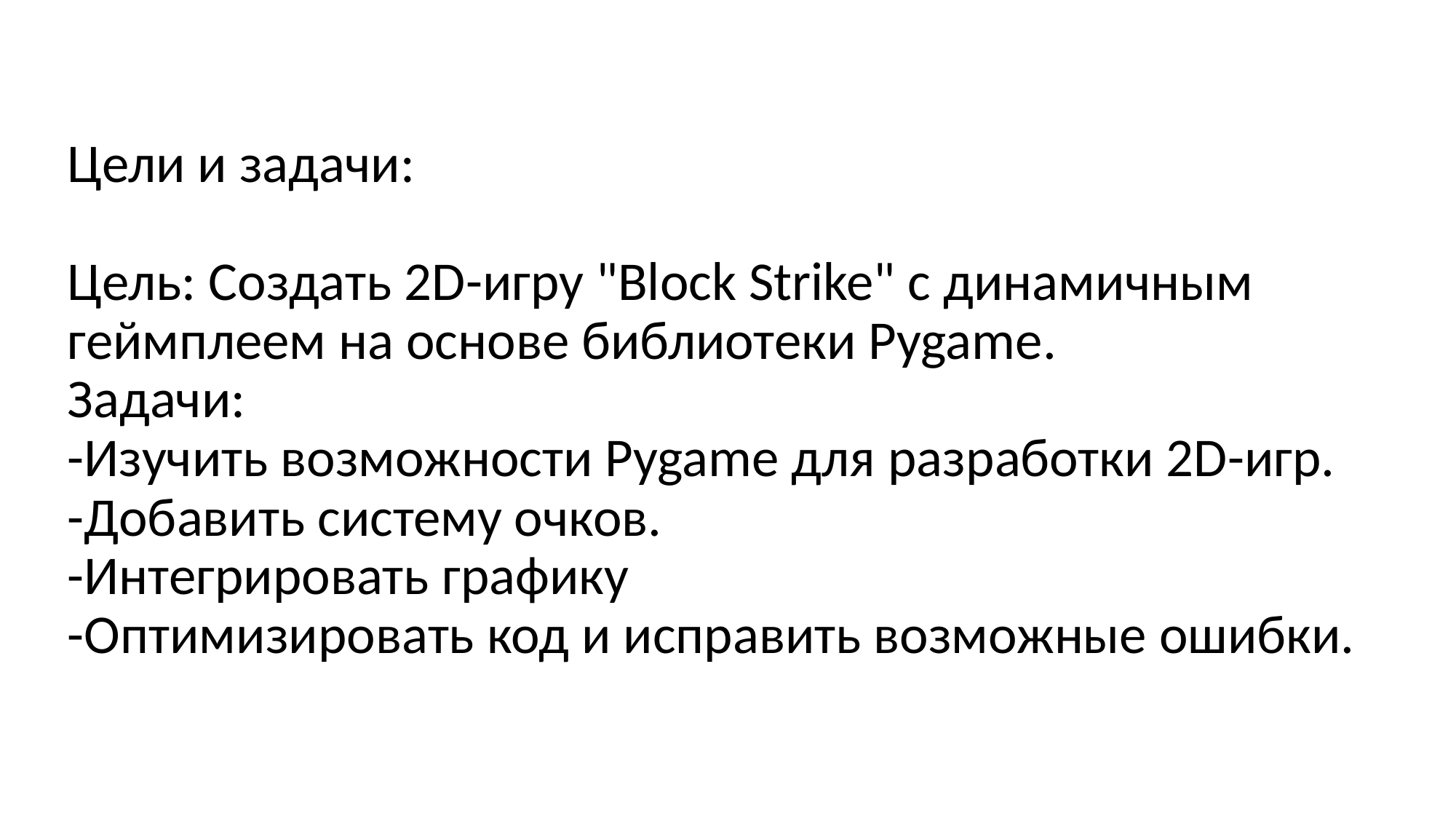

# Цели и задачи: Цель: Создать 2D-игру "Block Strike" с динамичным геймплеем на основе библиотеки Pygame. Задачи: -Изучить возможности Pygame для разработки 2D-игр. -Добавить систему очков. -Интегрировать графику -Оптимизировать код и исправить возможные ошибки.